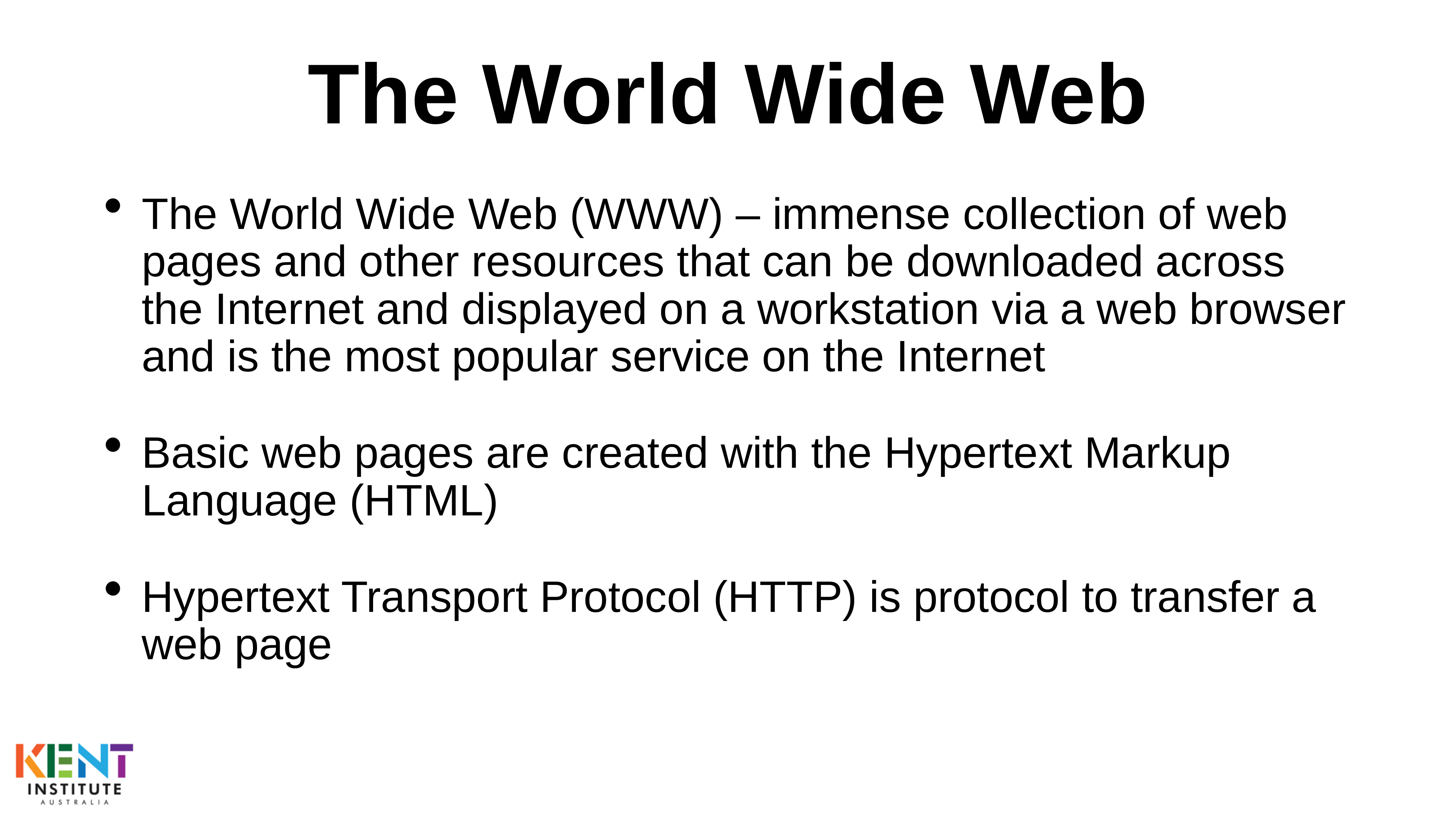

# The World Wide Web
The World Wide Web (WWW) – immense collection of web pages and other resources that can be downloaded across the Internet and displayed on a workstation via a web browser and is the most popular service on the Internet

Basic web pages are created with the Hypertext Markup Language (HTML)

Hypertext Transport Protocol (HTTP) is protocol to transfer a web page